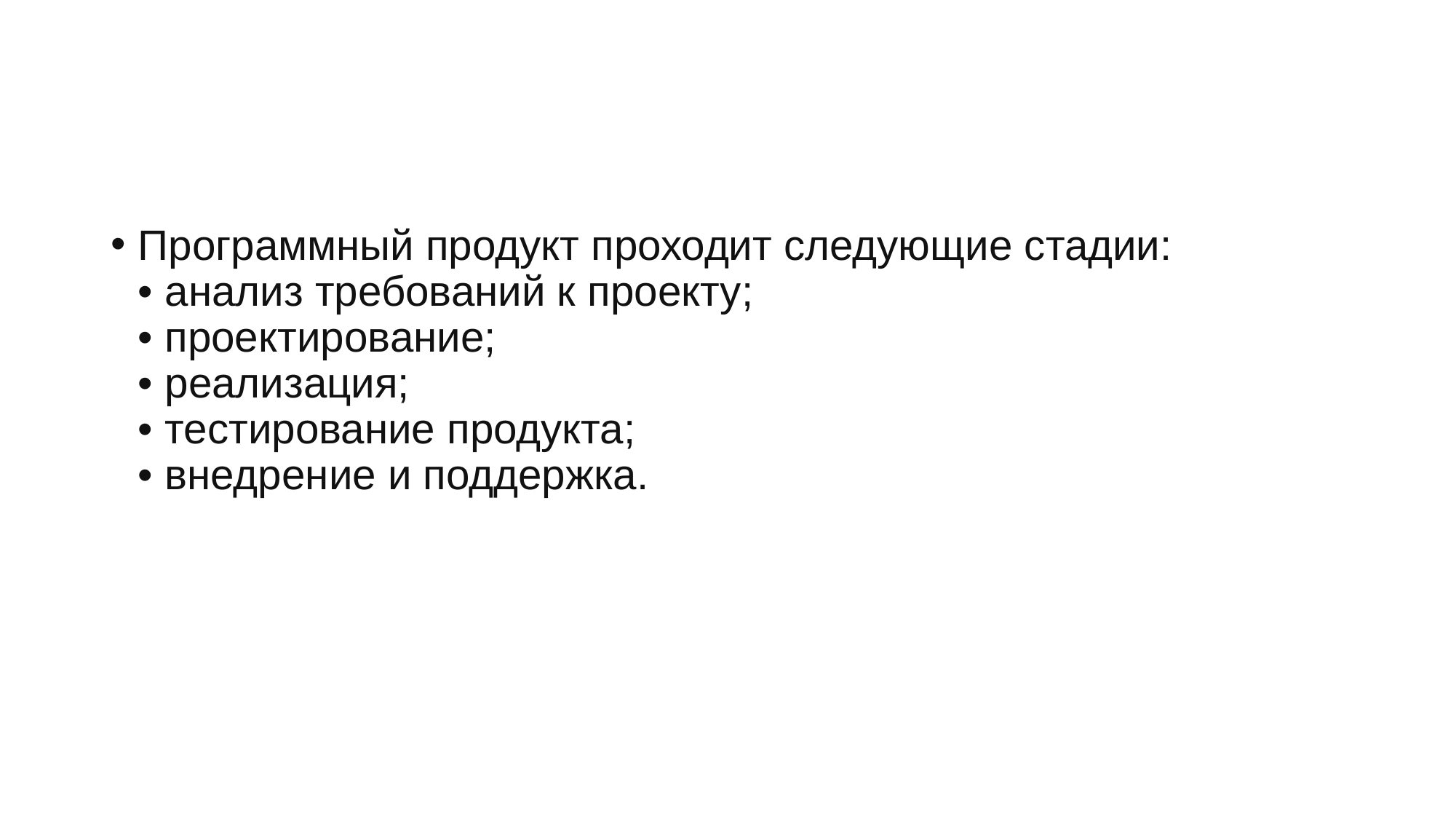

#
Программный продукт проходит следующие стадии:
• анализ требований к проекту;
• проектирование;
• реализация;
• тестирование продукта;
• внедрение и поддержка.